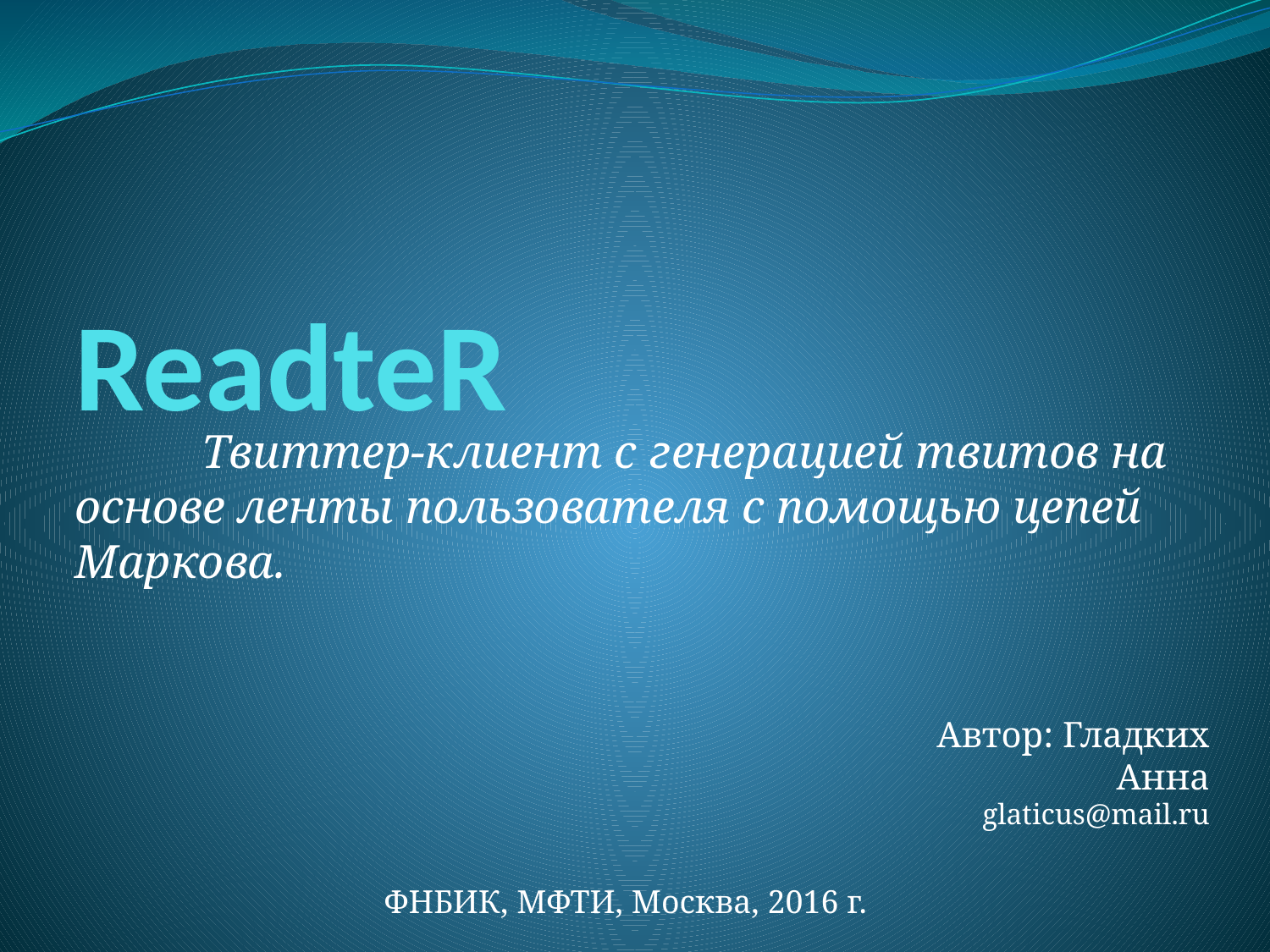

# ReadteR
 	Твиттер-клиент с генерацией твитов на основе ленты пользователя с помощью цепей Маркова.
Автор: Гладких Анна
glaticus@mail.ru
ФНБИК, МФТИ, Москва, 2016 г.